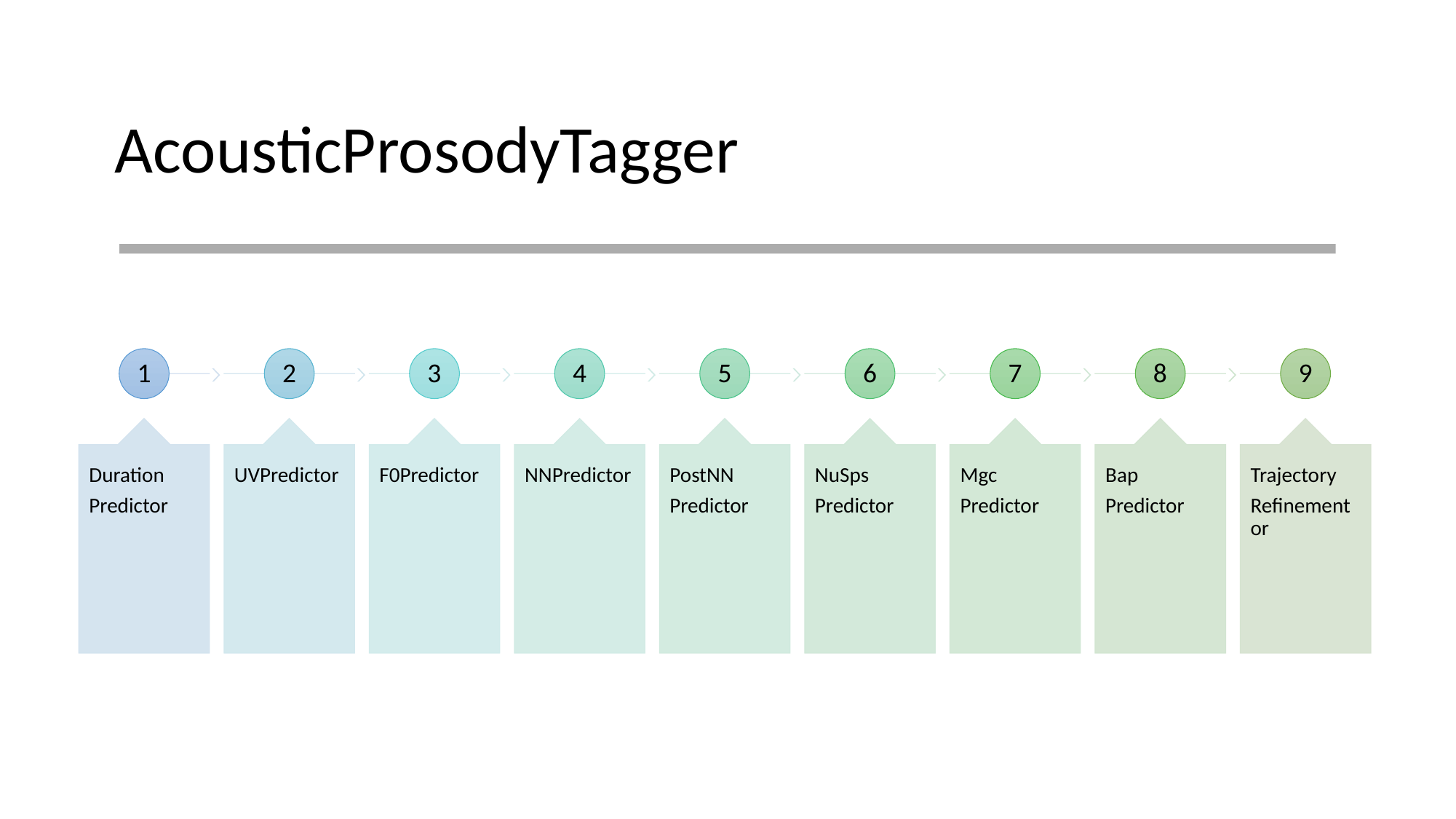

# AcousticProsodyTagger

1
Duration
Predictor
2
UVPredictor
3
F0Predictor
4
NNPredictor
5
PostNN
Predictor
6
NuSps
Predictor
7
Mgc
Predictor
8
Bap
Predictor
9
Trajectory
Refinementor